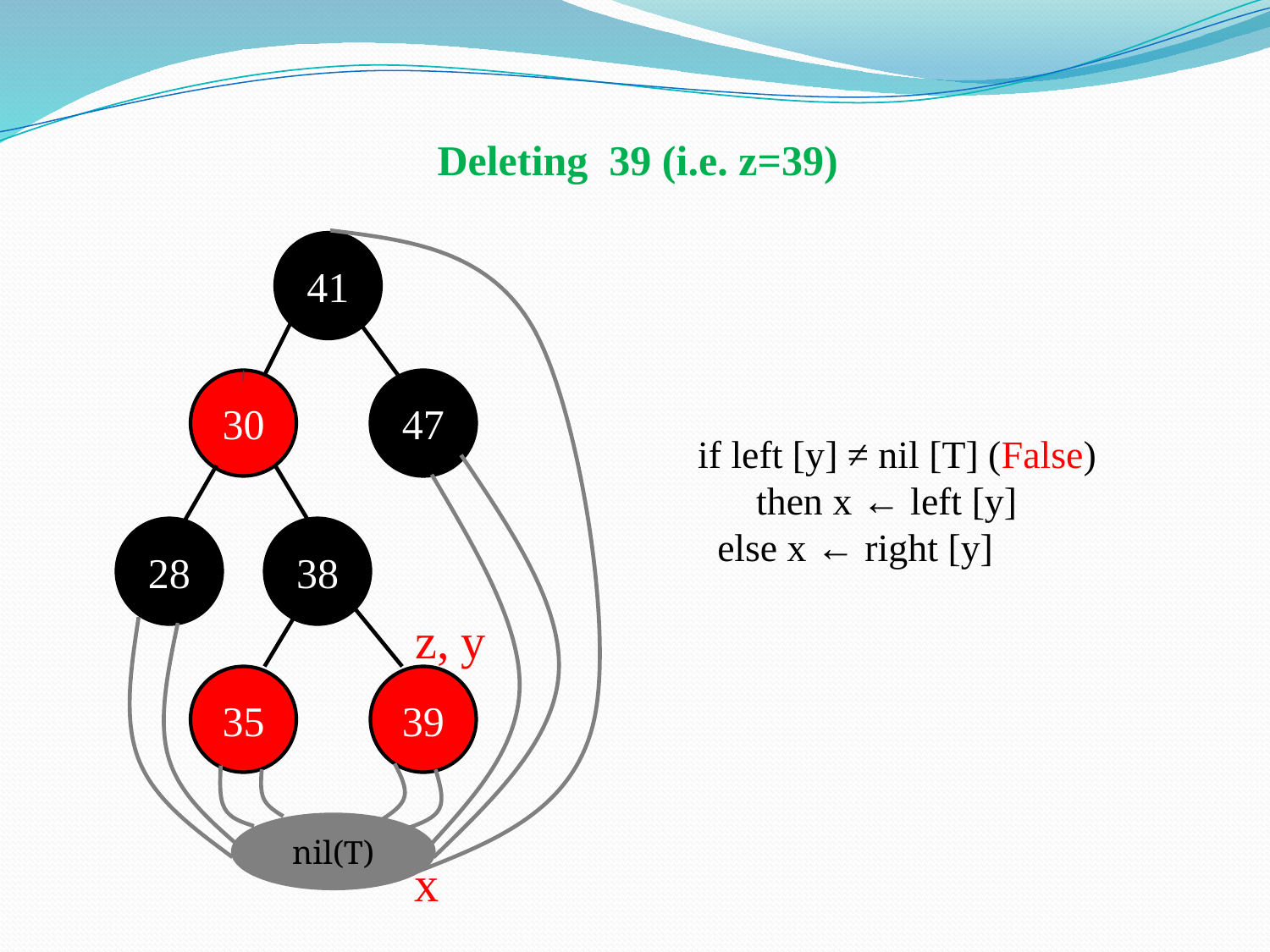

Deleting  39 (i.e. z=39)

41
30
47
if left [y] ≠ nil [T] (False)
      then x ← left [y]
  else x ← right [y]

28
38

z, y

35
39

nil(T)
x